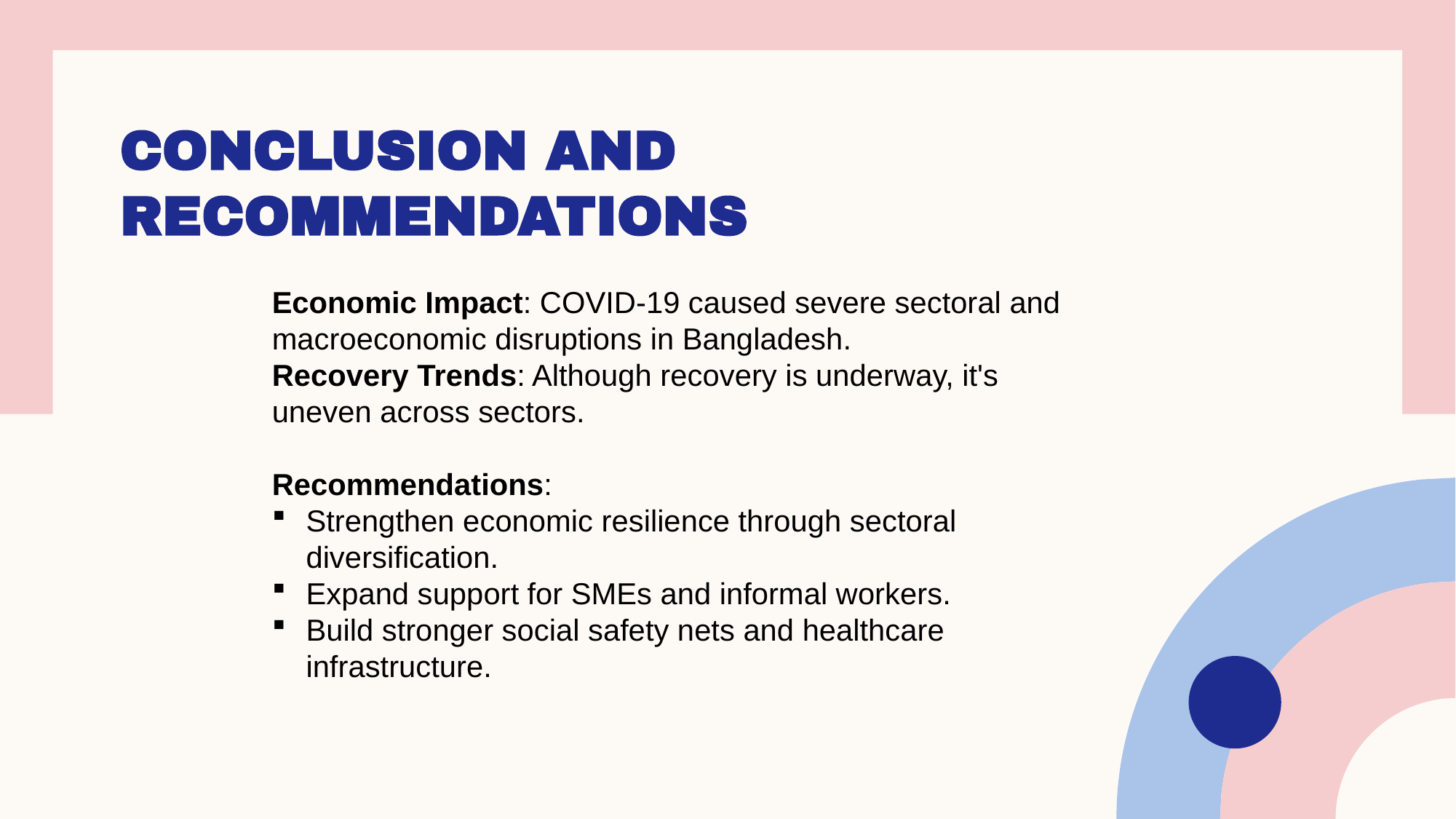

# Conclusion and Recommendations
Economic Impact: COVID-19 caused severe sectoral and macroeconomic disruptions in Bangladesh.
Recovery Trends: Although recovery is underway, it's uneven across sectors.

Recommendations:
Strengthen economic resilience through sectoral diversification.
Expand support for SMEs and informal workers.
Build stronger social safety nets and healthcare infrastructure.